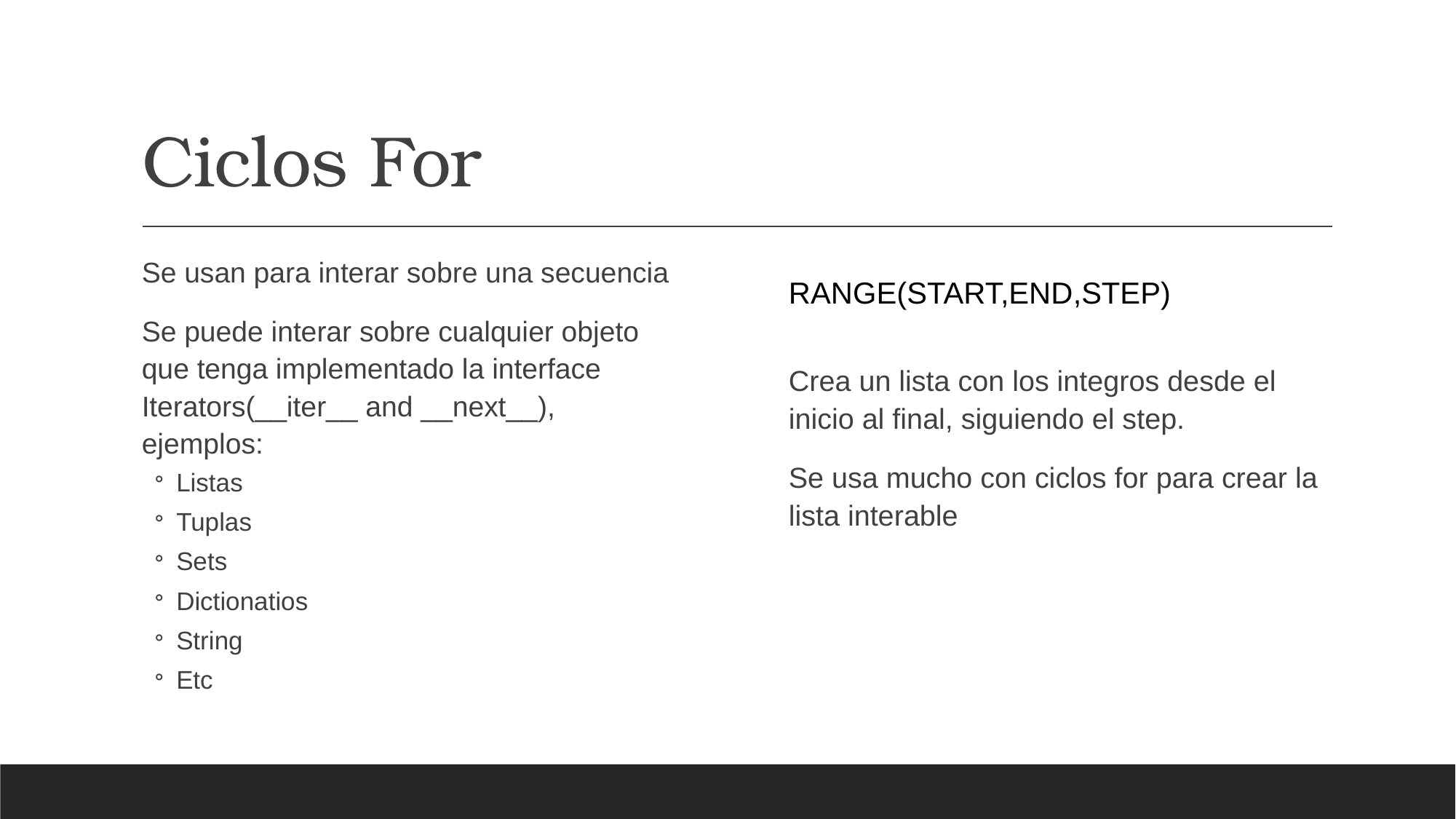

# Ciclos For
Se usan para interar sobre una secuencia
Se puede interar sobre cualquier objeto que tenga implementado la interface Iterators(__iter__ and __next__), ejemplos:
Listas
Tuplas
Sets
Dictionatios
String
Etc

range(start,end,step)
Crea un lista con los integros desde el inicio al final, siguiendo el step.
Se usa mucho con ciclos for para crear la lista interable